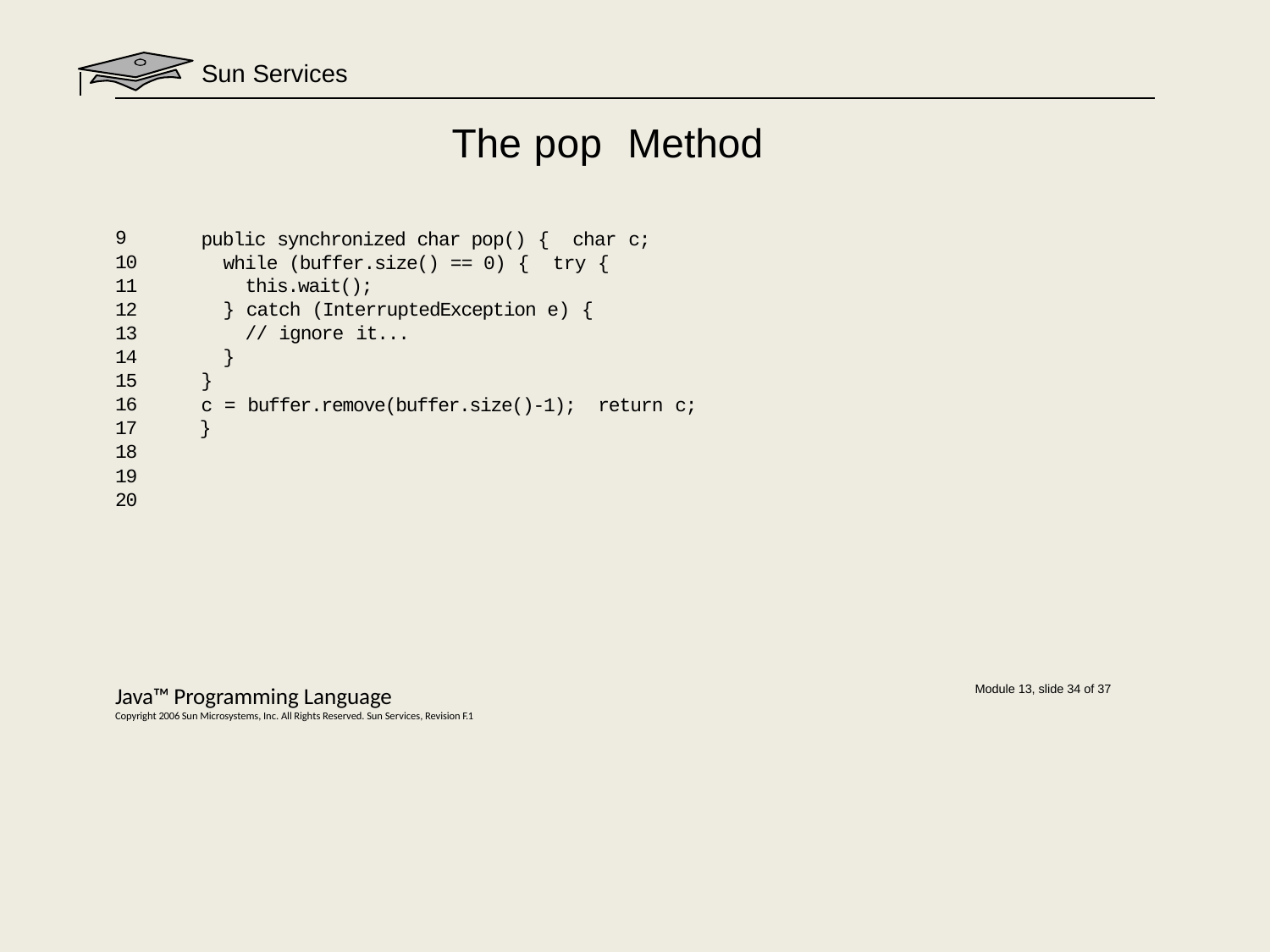

# Sun Services

The pop Method
9
10
11
12
13
14
15
16
17
18
19
20
public synchronized char pop() {  char c;
while (buffer.size() == 0) {  try {
this.wait();
} catch (InterruptedException e) {
// ignore it...
}
}
c = buffer.remove(buffer.size()-1);  return c;
}
Java™ Programming Language
Copyright 2006 Sun Microsystems, Inc. All Rights Reserved. Sun Services, Revision F.1
Module 13, slide 34 of 37